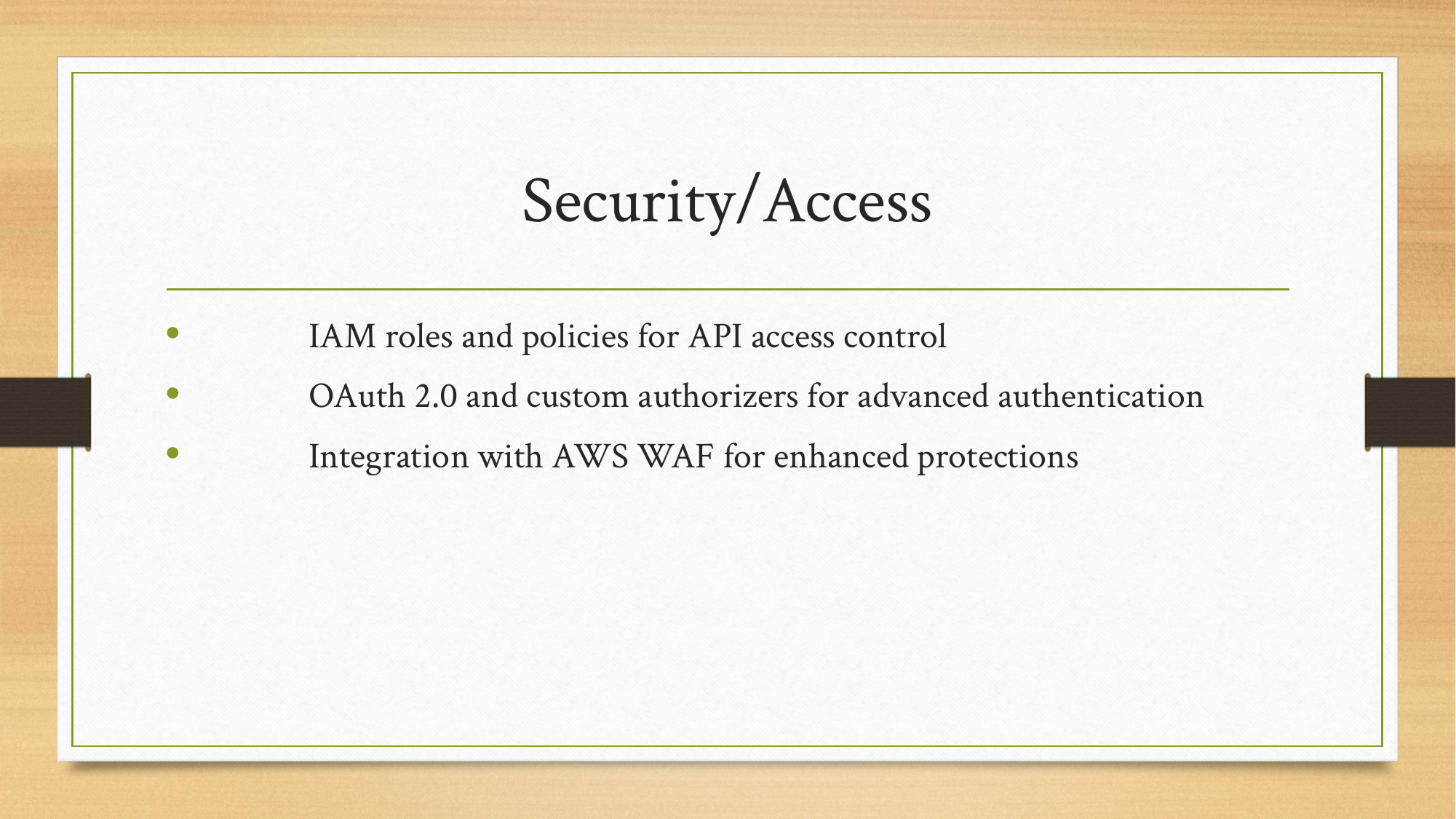

# Security/Access
	IAM roles and policies for API access control
	OAuth 2.0 and custom authorizers for advanced authentication
	Integration with AWS WAF for enhanced protections